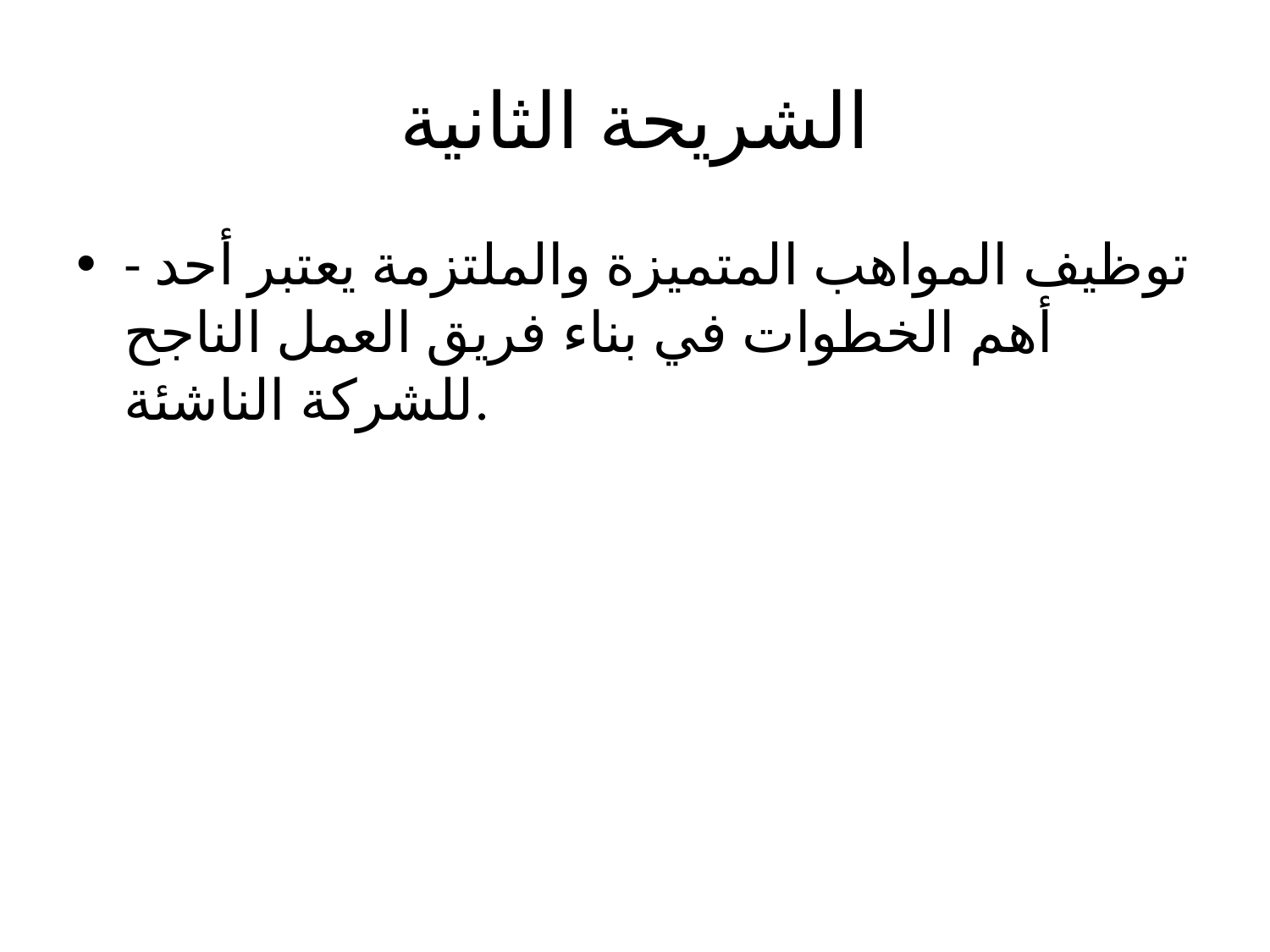

# الشريحة الثانية
- توظيف المواهب المتميزة والملتزمة يعتبر أحد أهم الخطوات في بناء فريق العمل الناجح للشركة الناشئة.